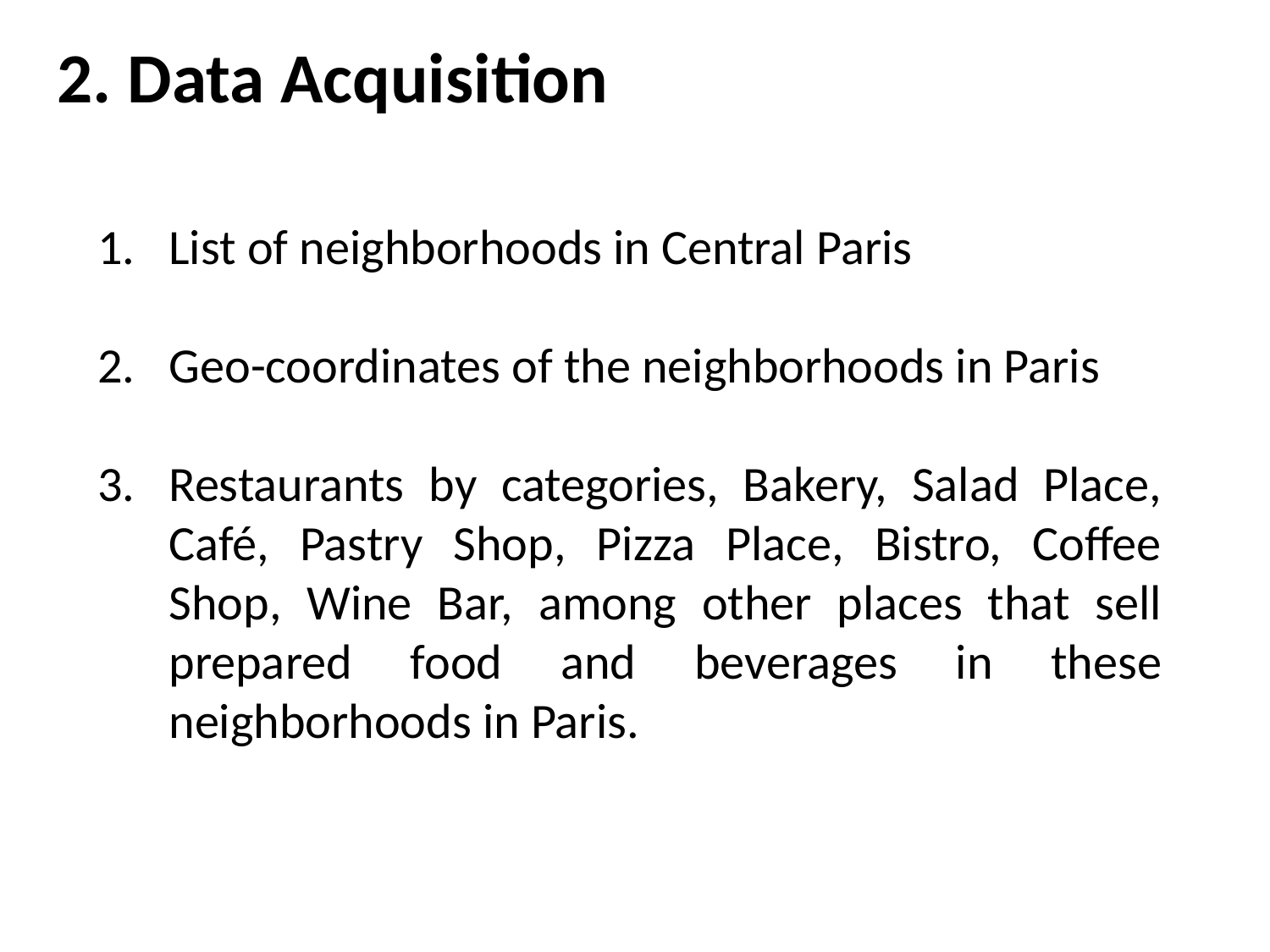

2. Data Acquisition

List of neighborhoods in Central Paris

Geo-coordinates of the neighborhoods in Paris

Restaurants by categories, Bakery, Salad Place, Café, Pastry Shop, Pizza Place, Bistro, Coffee Shop, Wine Bar, among other places that sell prepared food and beverages in these neighborhoods in Paris.